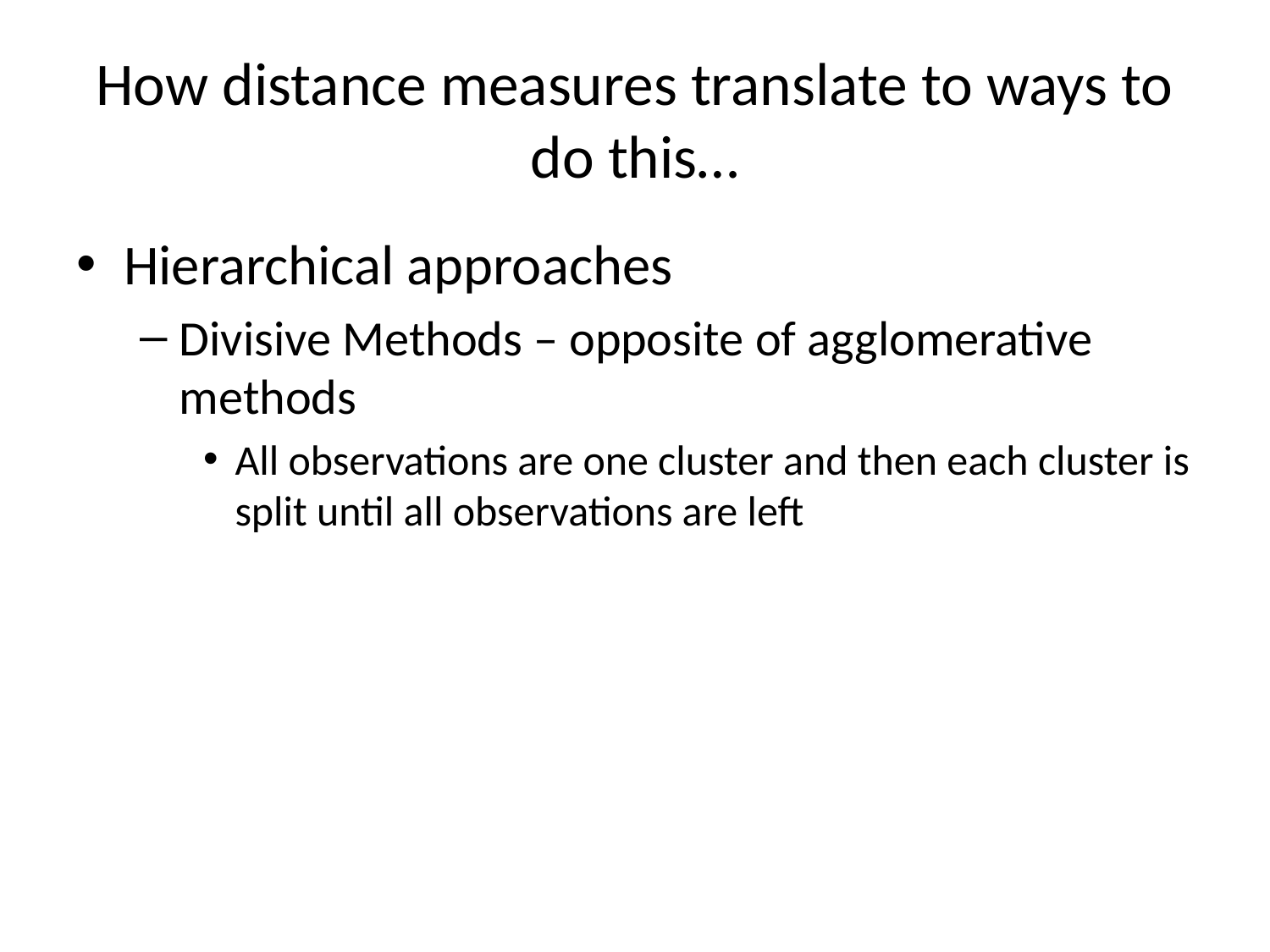

# How distance measures translate to ways to do this…
Hierarchical approaches
Divisive Methods – opposite of agglomerative methods
All observations are one cluster and then each cluster is split until all observations are left